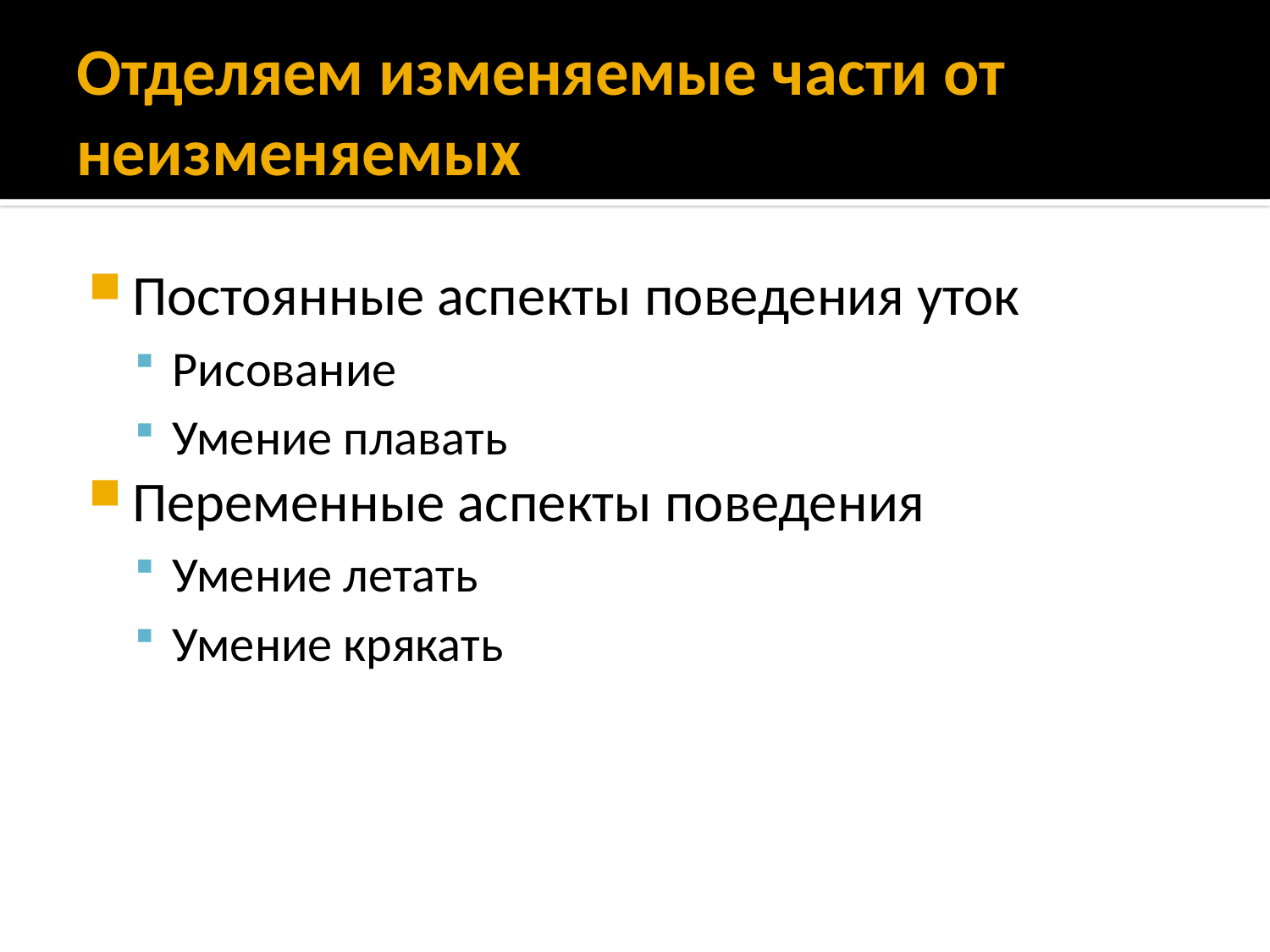

# Отделяем изменяемые части от неизменяемых
Постоянные аспекты поведения уток
Рисование
Умение плавать
Переменные аспекты поведения
Умение летать
Умение крякать